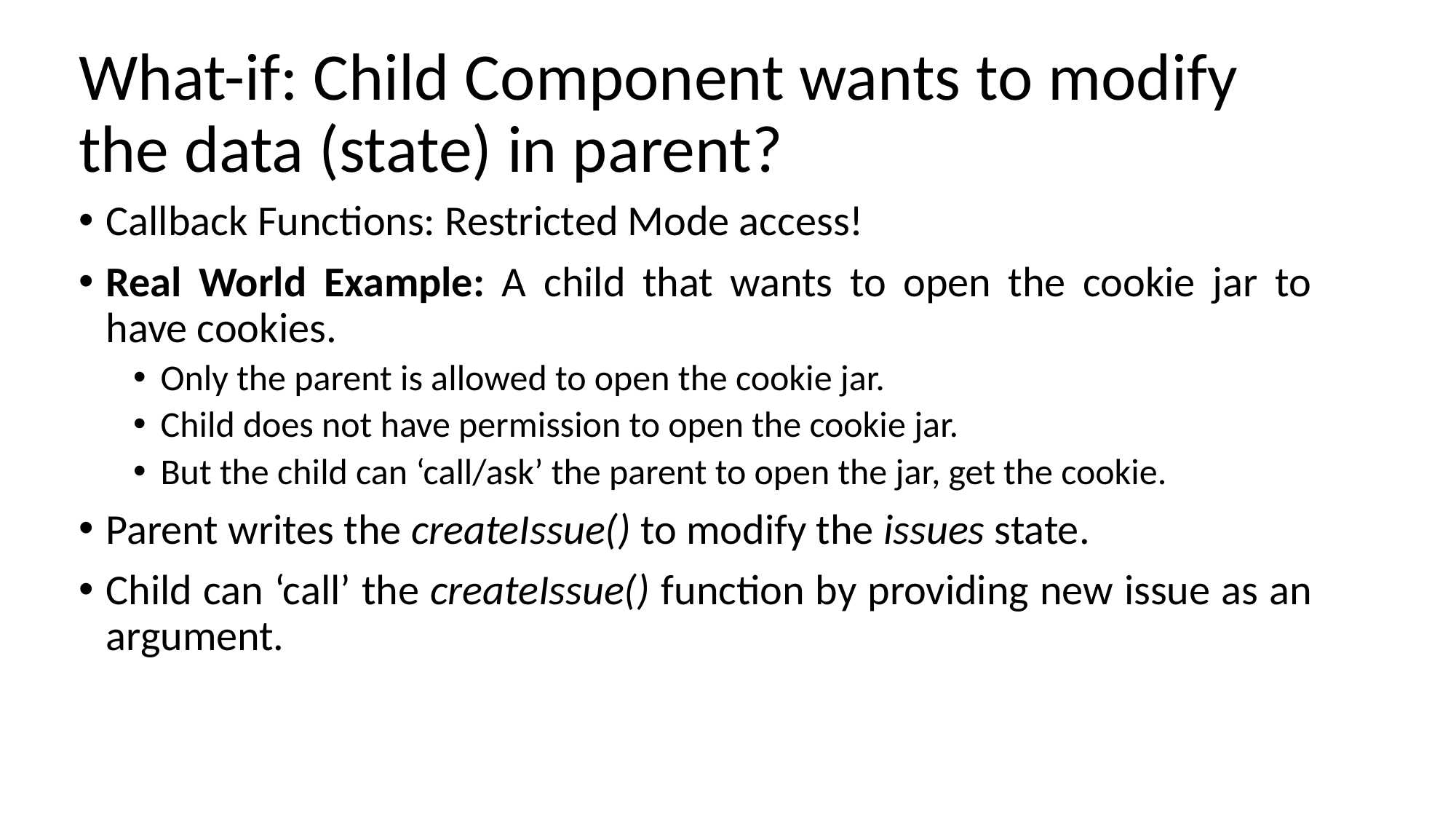

# What-if: Child Component wants to modify the data (state) in parent?
Callback Functions: Restricted Mode access!
Real World Example: A child that wants to open the cookie jar to have cookies.
Only the parent is allowed to open the cookie jar.
Child does not have permission to open the cookie jar.
But the child can ‘call/ask’ the parent to open the jar, get the cookie.
Parent writes the createIssue() to modify the issues state.
Child can ‘call’ the createIssue() function by providing new issue as an argument.